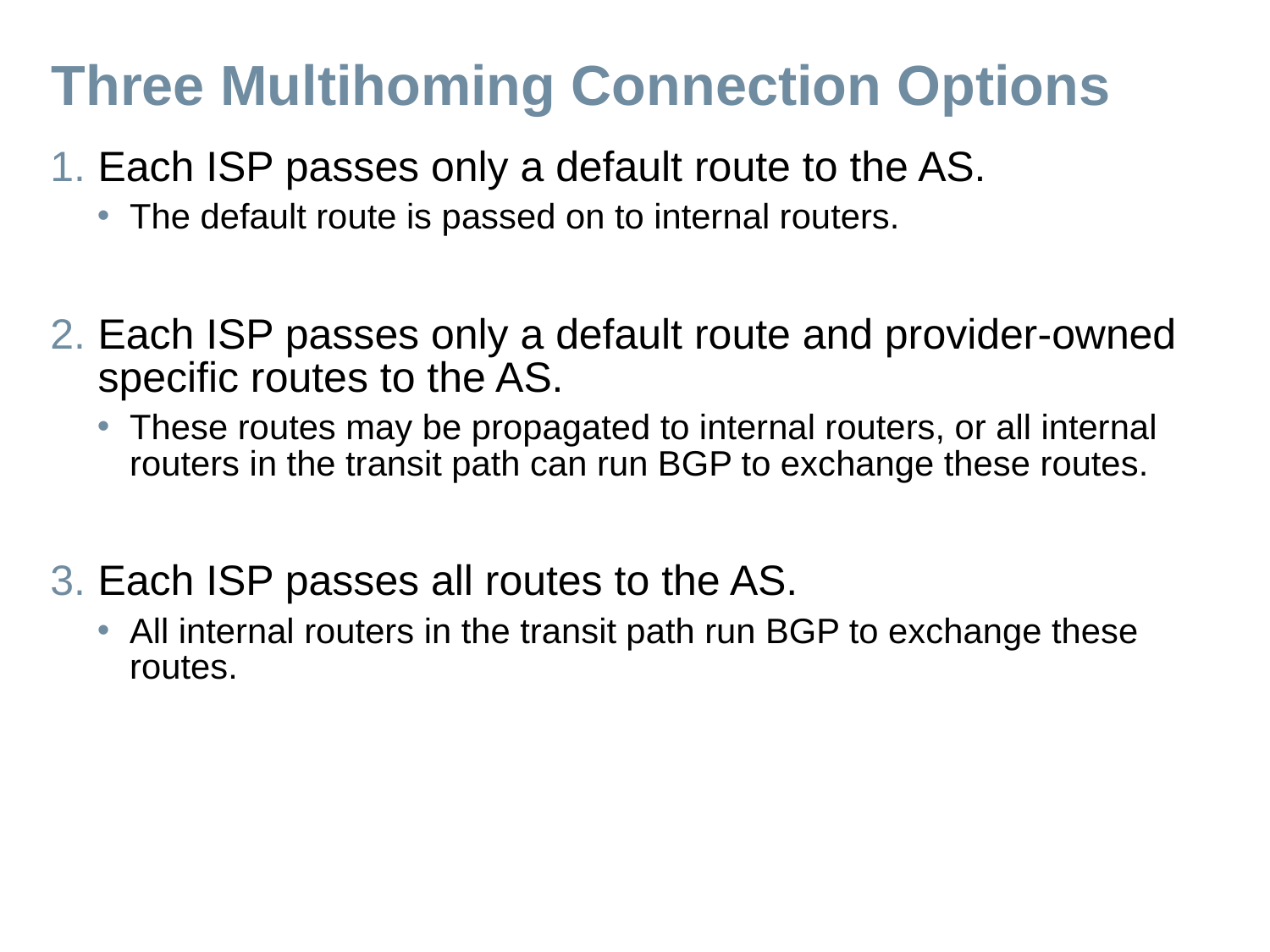

# Three Multihoming Connection Options
Each ISP passes only a default route to the AS.
The default route is passed on to internal routers.

Each ISP passes only a default route and provider-owned specific routes to the AS.
These routes may be propagated to internal routers, or all internal routers in the transit path can run BGP to exchange these routes.

Each ISP passes all routes to the AS.
All internal routers in the transit path run BGP to exchange these routes.